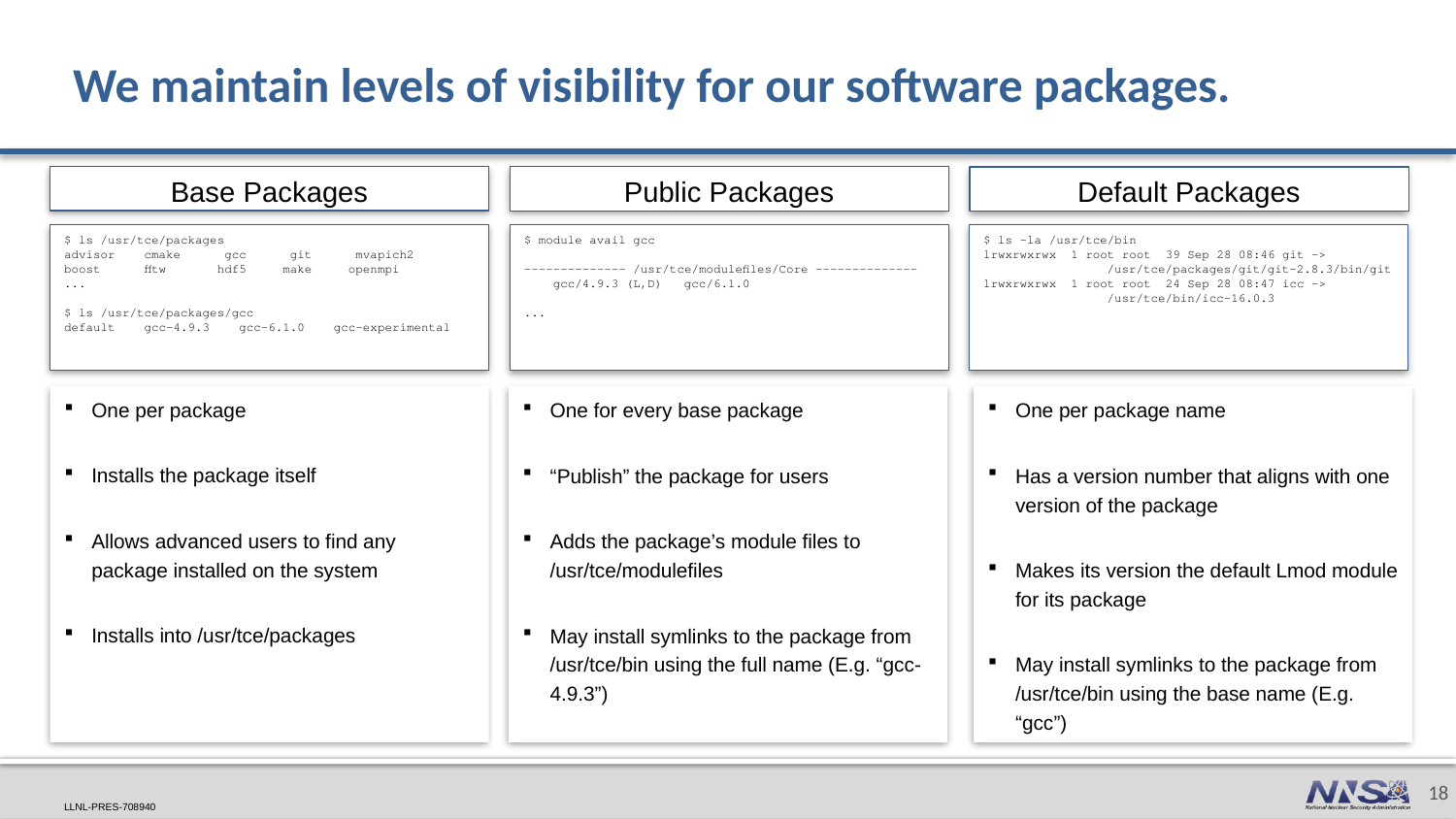

# We maintain levels of visibility for our software packages.
Base Packages
Public Packages
Default Packages
$ ls /usr/tce/packages
advisor    cmake      gcc      git      mvapich2
boost      fftw       hdf5     make     openmpi
...

$ ls /usr/tce/packages/gcc
default    gcc-4.9.3    gcc-6.1.0    gcc-experimental
$ module avail gcc

-------------- /usr/tce/modulefiles/Core --------------
    gcc/4.9.3 (L,D)   gcc/6.1.0

...
$ ls –la /usr/tce/bin
lrwxrwxrwx  1 root root  39 Sep 28 08:46 git ->
                 /usr/tce/packages/git/git-2.8.3/bin/git
lrwxrwxrwx  1 root root  24 Sep 28 08:47 icc ->
                 /usr/tce/bin/icc-16.0.3
One per package
Installs the package itself
Allows advanced users to find any package installed on the system
Installs into /usr/tce/packages
One for every base package
“Publish” the package for users
Adds the package’s module files to
/usr/tce/modulefiles
May install symlinks to the package from
/usr/tce/bin using the full name (E.g. “gcc-4.9.3”)
One per package name
Has a version number that aligns with one version of the package
Makes its version the default Lmod module for its package
May install symlinks to the package from
/usr/tce/bin using the base name (E.g. “gcc”)